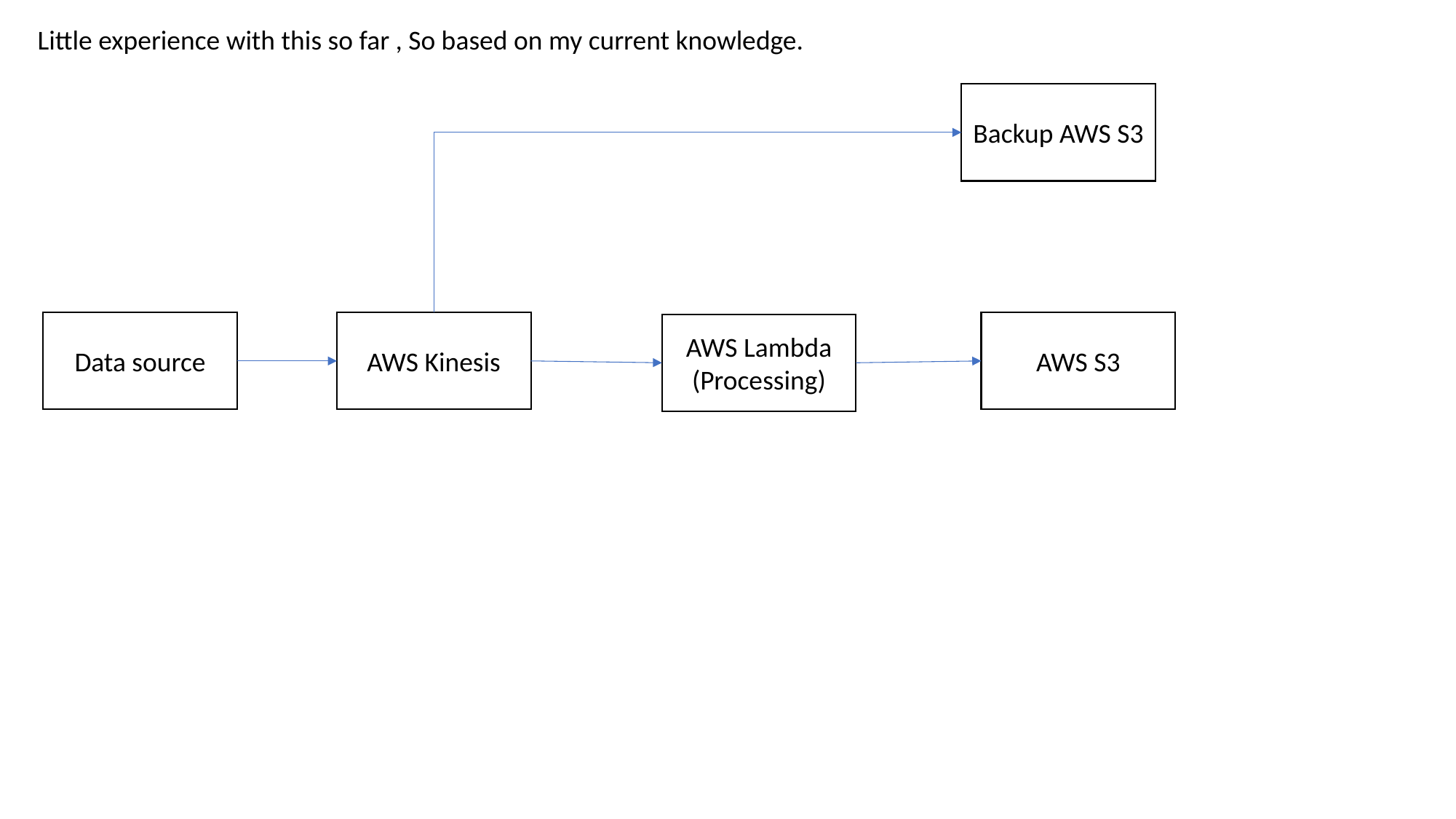

Little experience with this so far , So based on my current knowledge.
Backup AWS S3
Data source

AWS Kinesis
AWS S3
AWS Lambda
(Processing)